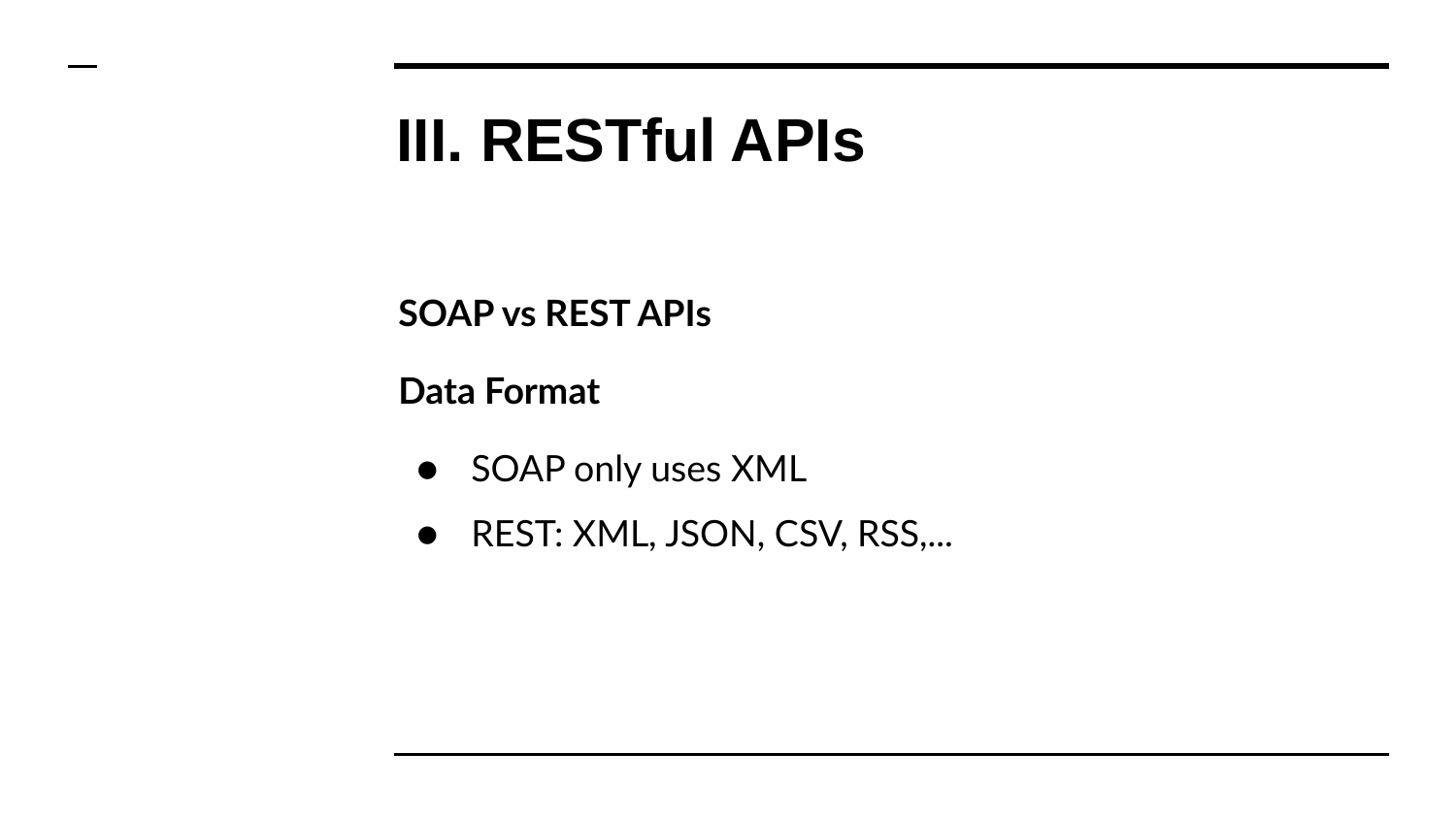

# III. RESTful APIs
SOAP vs REST APIs
Data Format
SOAP only uses XML
REST: XML, JSON, CSV, RSS,...